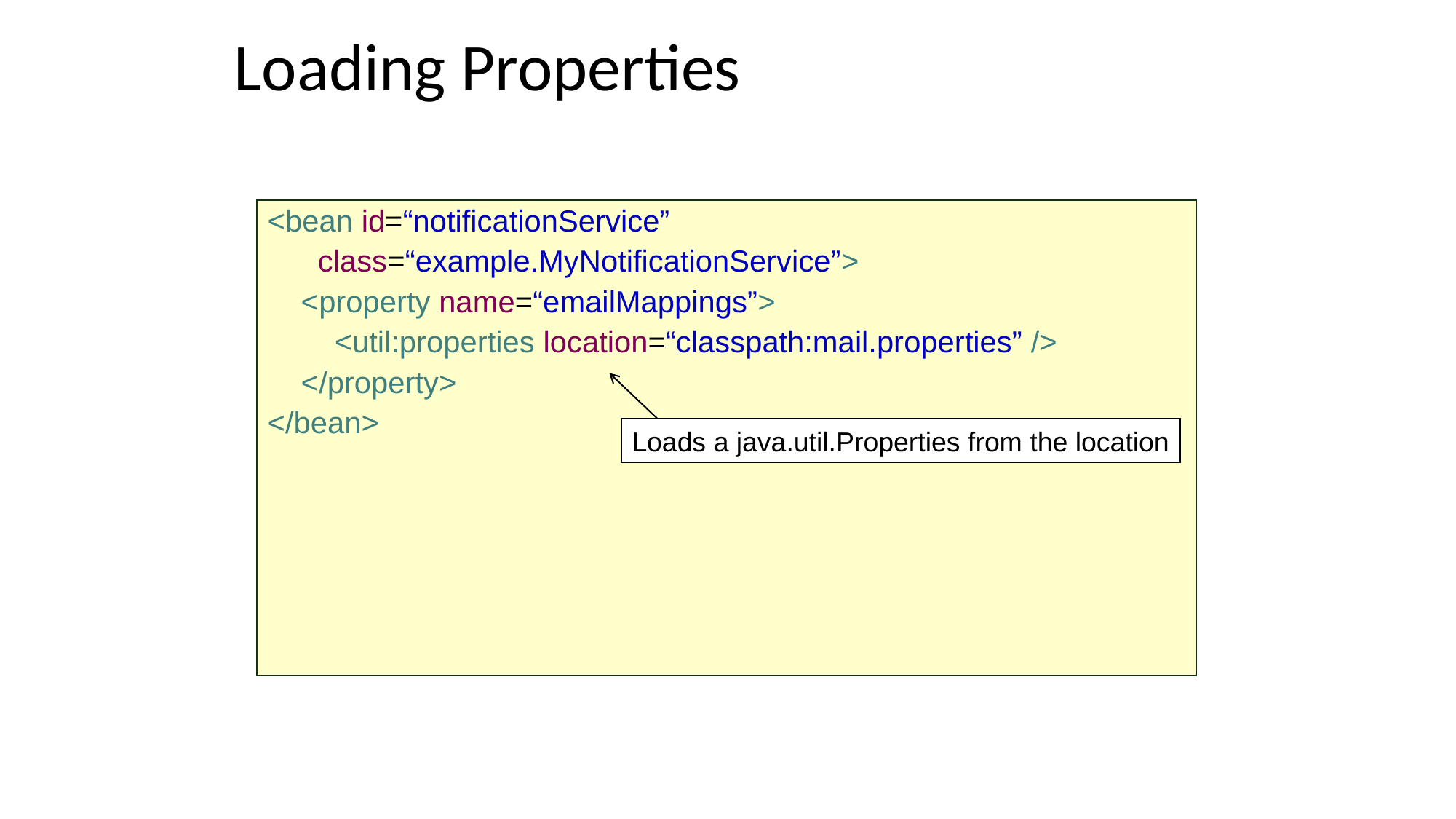

Loading Properties
<bean id=“notificationService”
      class=“example.MyNotificationService”>
    <property name=“emailMappings”>
        <util:properties location=“classpath:mail.properties” />
    </property>
</bean>

Loads a java.util.Properties from the location